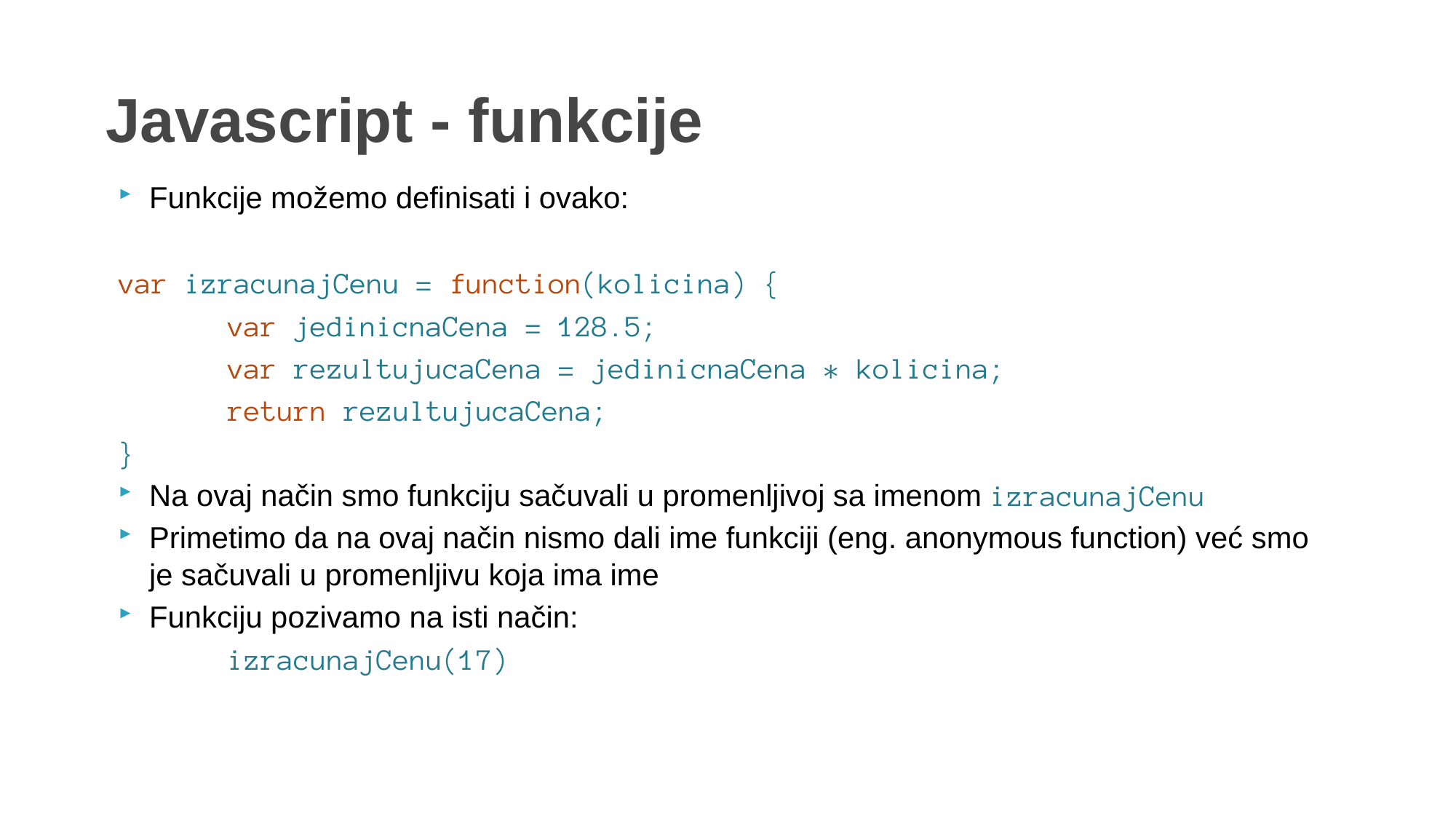

# Javascript - funkcije
Funkcije možemo definisati i ovako:

var izracunajCenu = function(kolicina) {
	var jedinicnaCena = 128.5;
	var rezultujucaCena = jedinicnaCena * kolicina;
	return rezultujucaCena;
}
Na ovaj način smo funkciju sačuvali u promenljivoj sa imenom izracunajCenu
Primetimo da na ovaj način nismo dali ime funkciji (eng. anonymous function) već smo je sačuvali u promenljivu koja ima ime
Funkciju pozivamo na isti način:
	izracunajCenu(17)